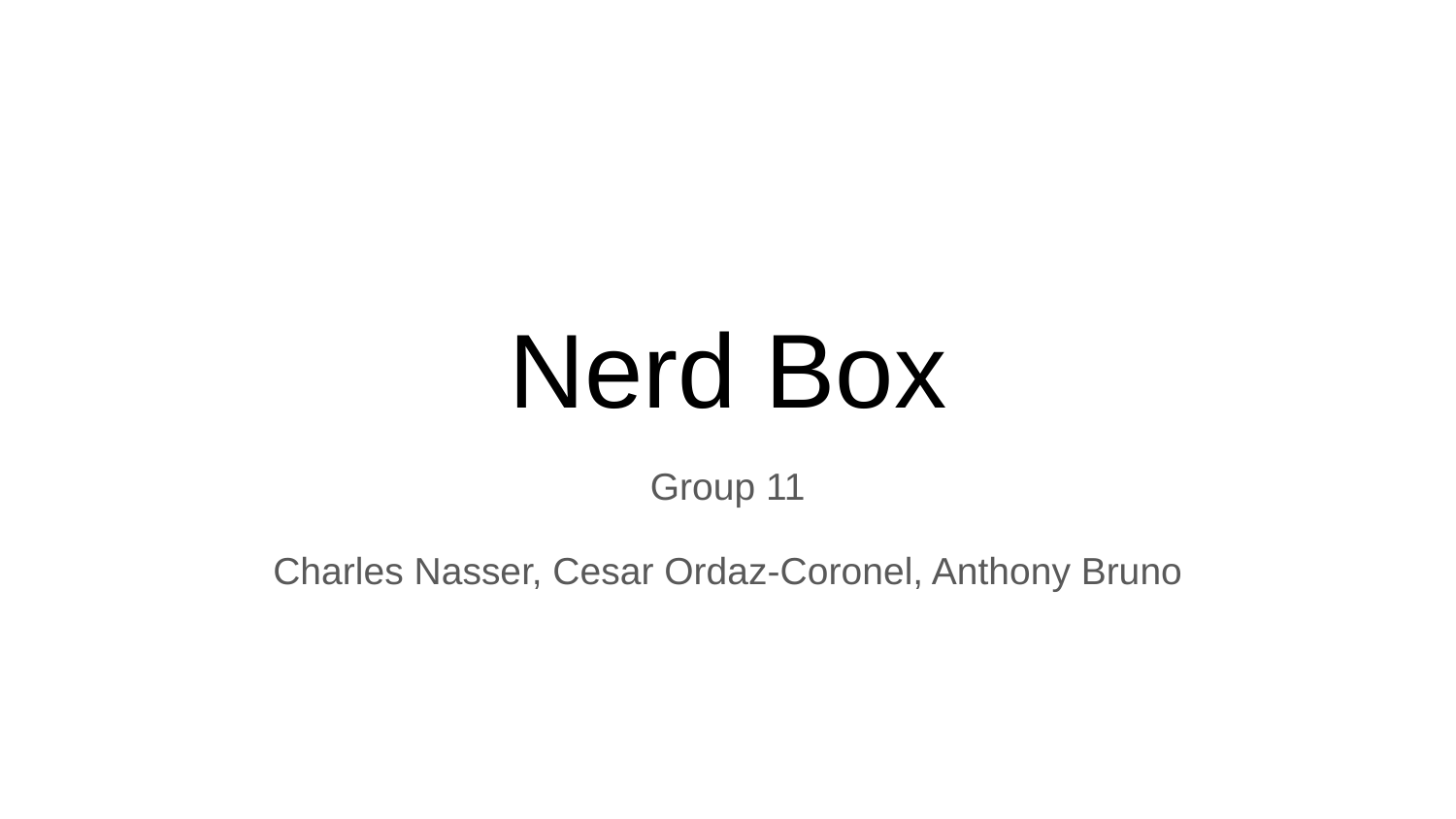

# Nerd Box
Group 11

Charles Nasser, Cesar Ordaz-Coronel, Anthony Bruno